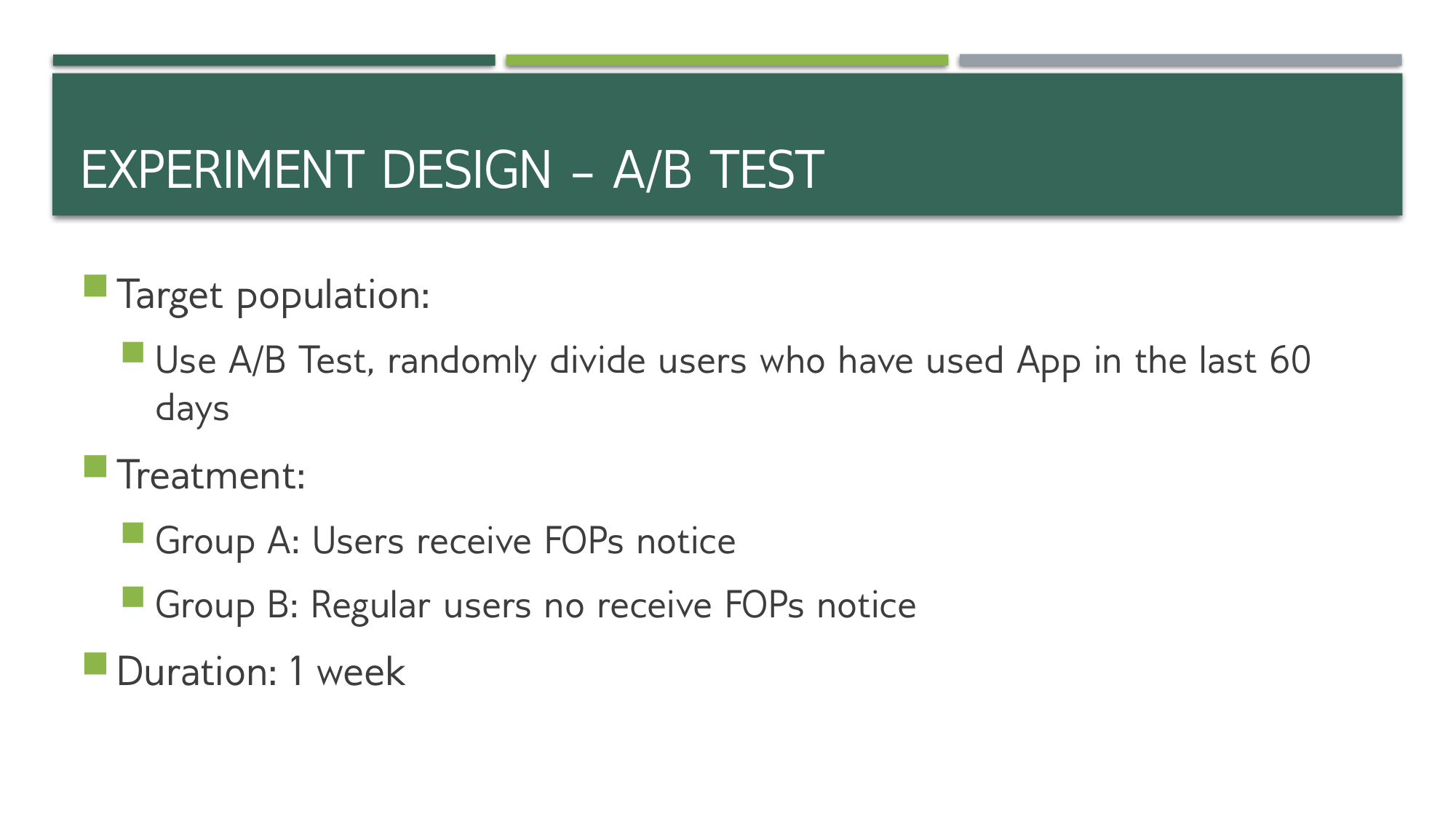

# Experiment Design – A/B Test
Target population:
Use A/B Test, randomly divide users who have used App in the last 60 days
Treatment:
Group A: Users receive FOPs notice
Group B: Regular users no receive FOPs notice
Duration: 1 week